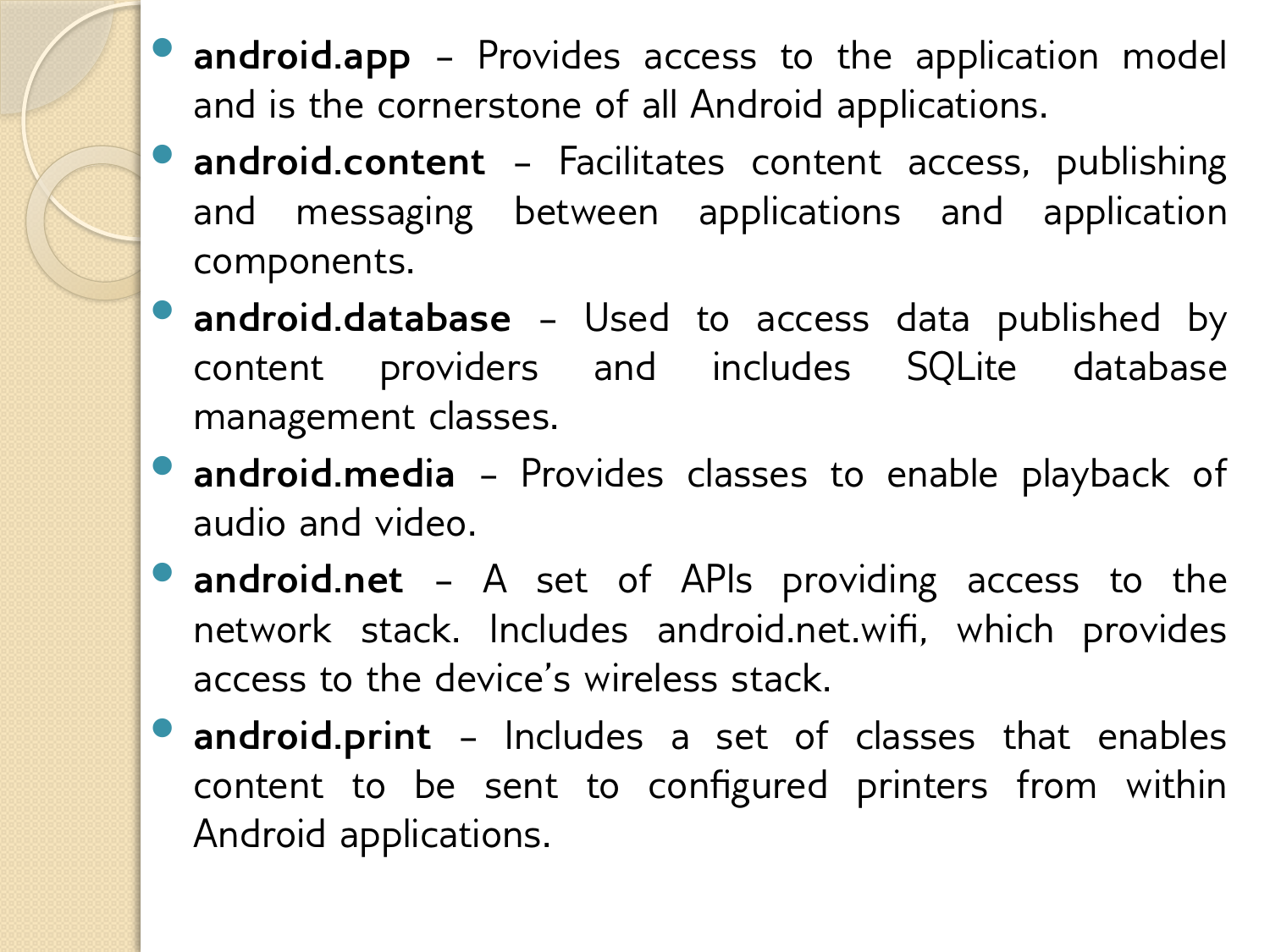

android.app – Provides access to the application model and is the cornerstone of all Android applications.
android.content – Facilitates content access, publishing and messaging between applications and application components.
android.database – Used to access data published by content providers and includes SQLite database management classes.
android.media – Provides classes to enable playback of audio and video.
android.net – A set of APIs providing access to the network stack. Includes android.net.wifi, which provides access to the device’s wireless stack.
android.print – Includes a set of classes that enables content to be sent to configured printers from within Android applications.